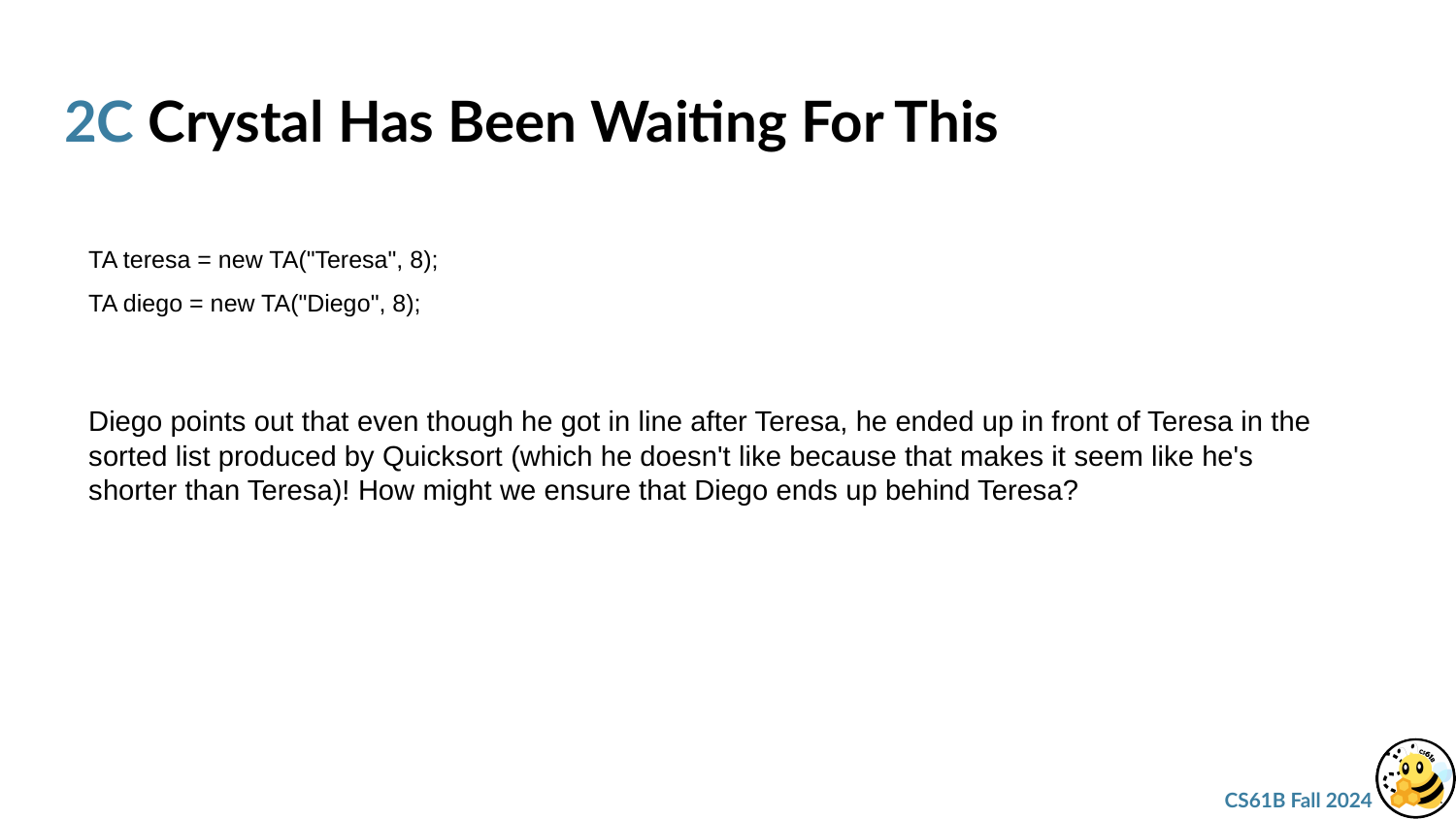

# 2C Crystal Has Been Waiting For This
TA teresa = new TA("Teresa", 8);
TA diego = new TA("Diego", 8);

Diego points out that even though he got in line after Teresa, he ended up in front of Teresa in the sorted list produced by Quicksort (which he doesn't like because that makes it seem like he's shorter than Teresa)! How might we ensure that Diego ends up behind Teresa?